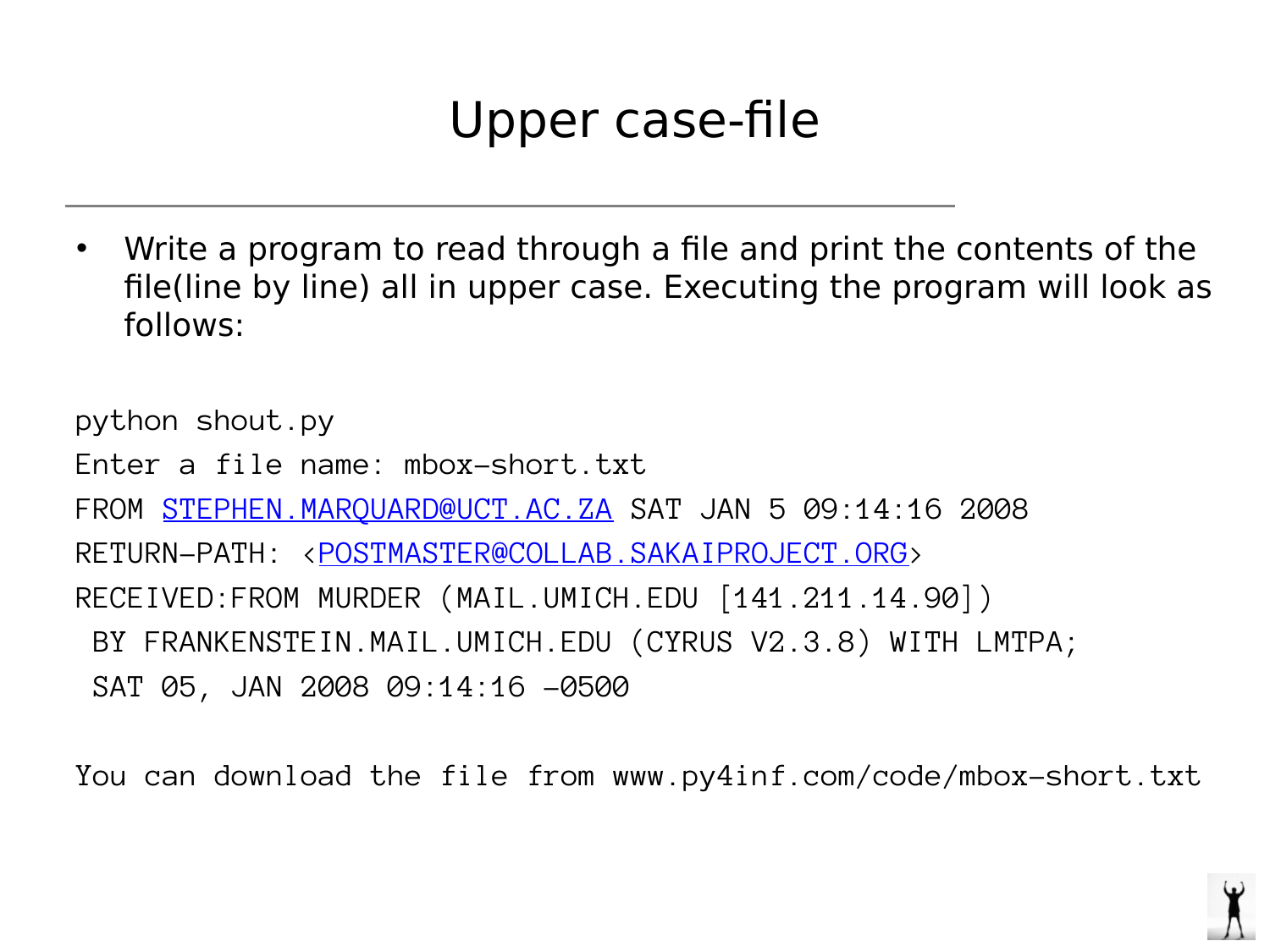

# Upper case-file
Write a program to read through a file and print the contents of the file(line by line) all in upper case. Executing the program will look as follows:

python shout.py
Enter a file name: mbox-short.txt
FROM STEPHEN.MARQUARD@UCT.AC.ZA SAT JAN 5 09:14:16 2008
RETURN-PATH: <POSTMASTER@COLLAB.SAKAIPROJECT.ORG>
RECEIVED:FROM MURDER (MAIL.UMICH.EDU [141.211.14.90])
 BY FRANKENSTEIN.MAIL.UMICH.EDU (CYRUS V2.3.8) WITH LMTPA;
 SAT 05, JAN 2008 09:14:16 -0500

You can download the file from www.py4inf.com/code/mbox-short.txt